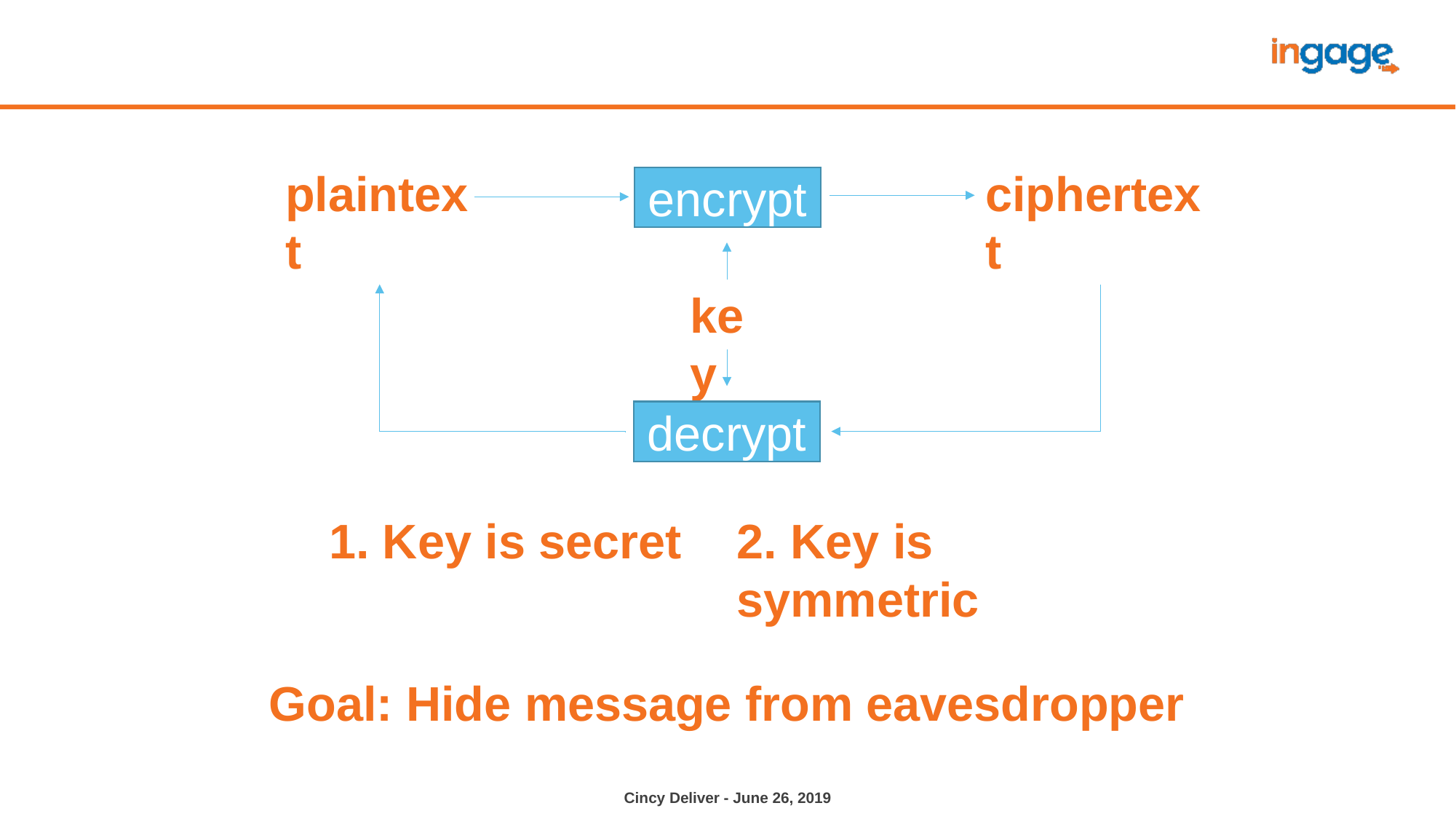

plaintext
ciphertext
encrypt
key
decrypt
2. Key is symmetric
1. Key is secret
Goal: Hide message from eavesdropper
Cincy Deliver - June 26, 2019